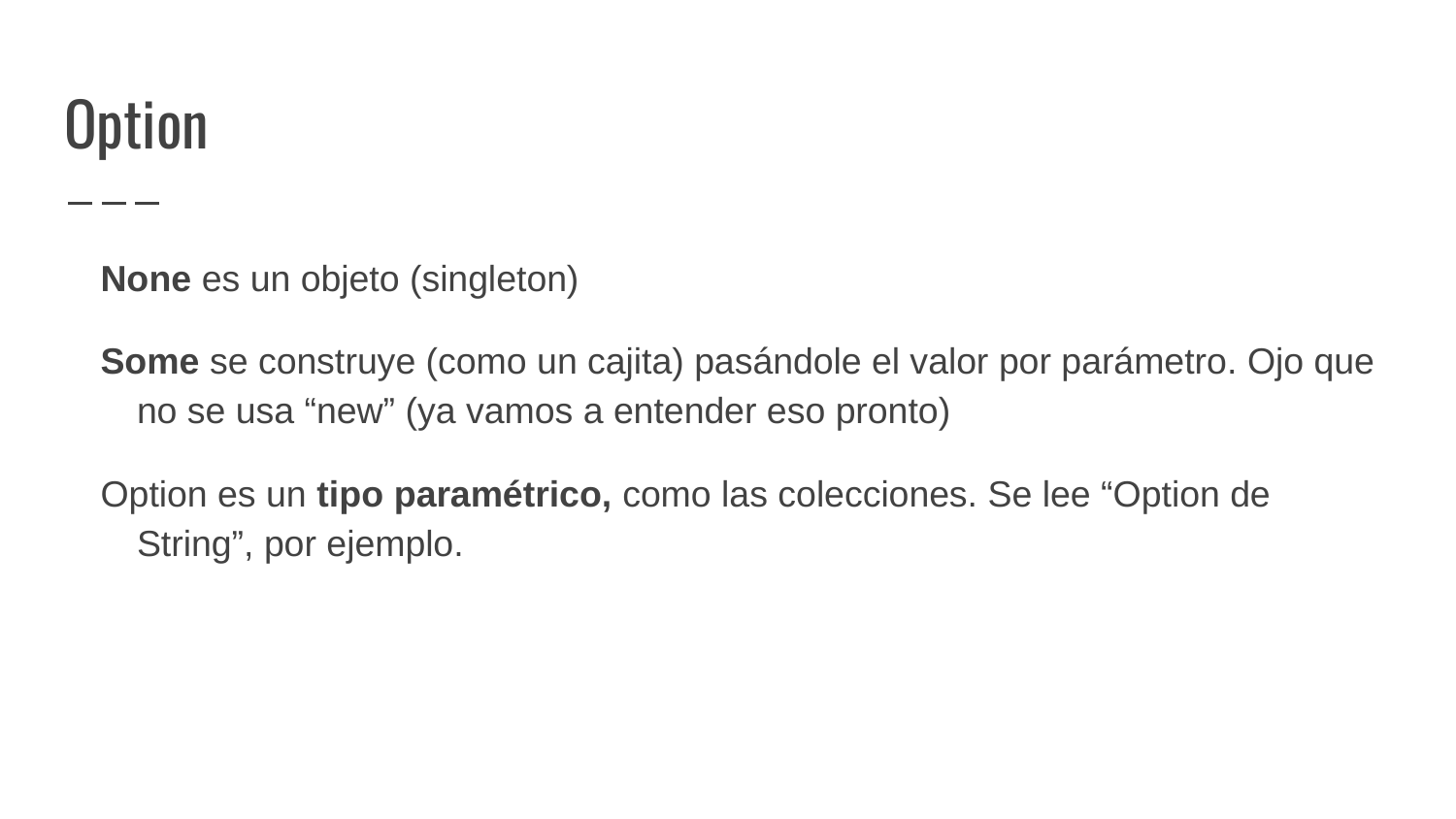

# Option
None es un objeto (singleton)
Some se construye (como un cajita) pasándole el valor por parámetro. Ojo que no se usa “new” (ya vamos a entender eso pronto)
Option es un tipo paramétrico, como las colecciones. Se lee “Option de String”, por ejemplo.